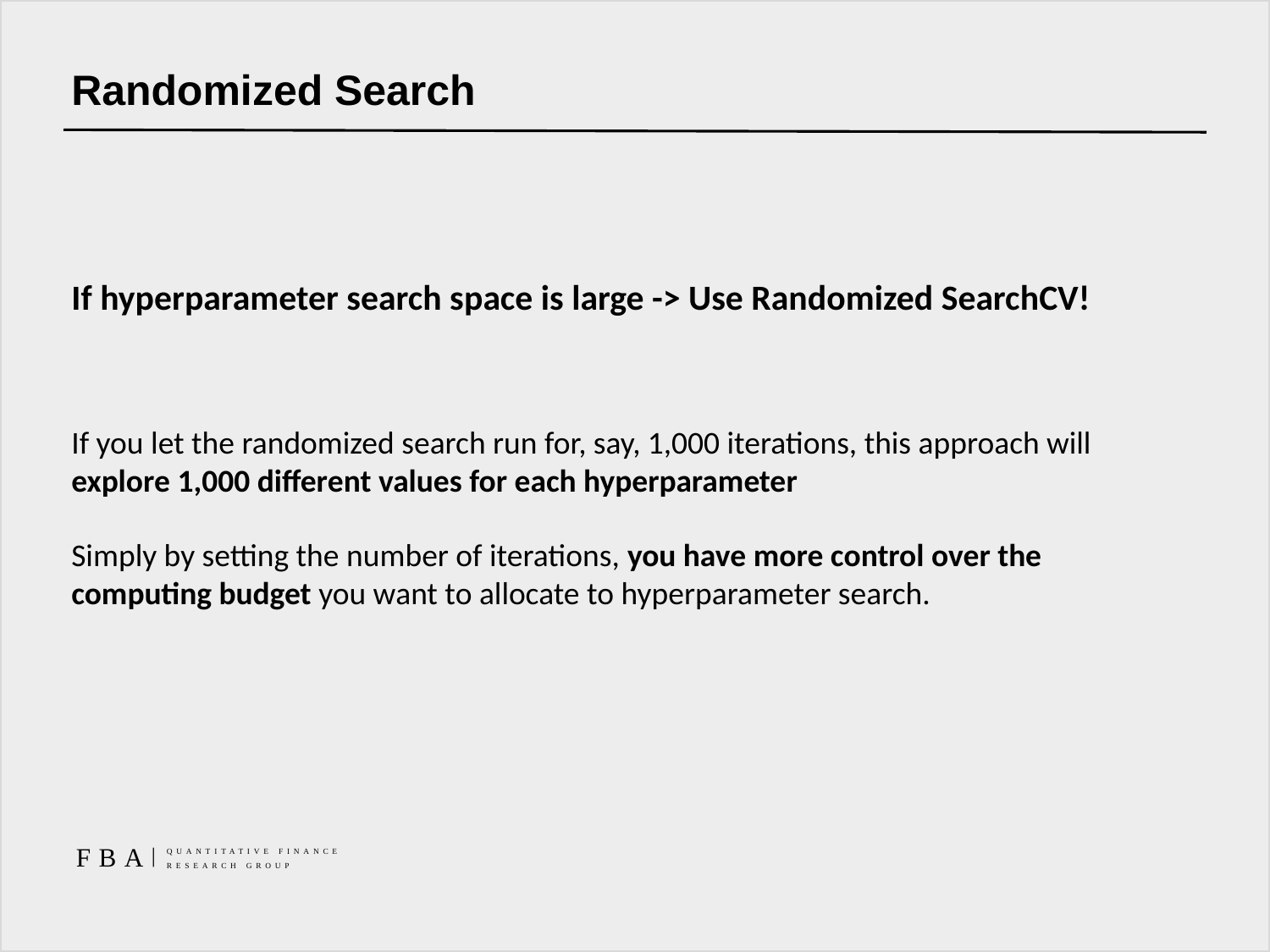

# Randomized Search
If hyperparameter search space is large -> Use Randomized SearchCV!
If you let the randomized search run for, say, 1,000 iterations, this approach will explore 1,000 different values for each hyperparameter
Simply by setting the number of iterations, you have more control over the computing budget you want to allocate to hyperparameter search.